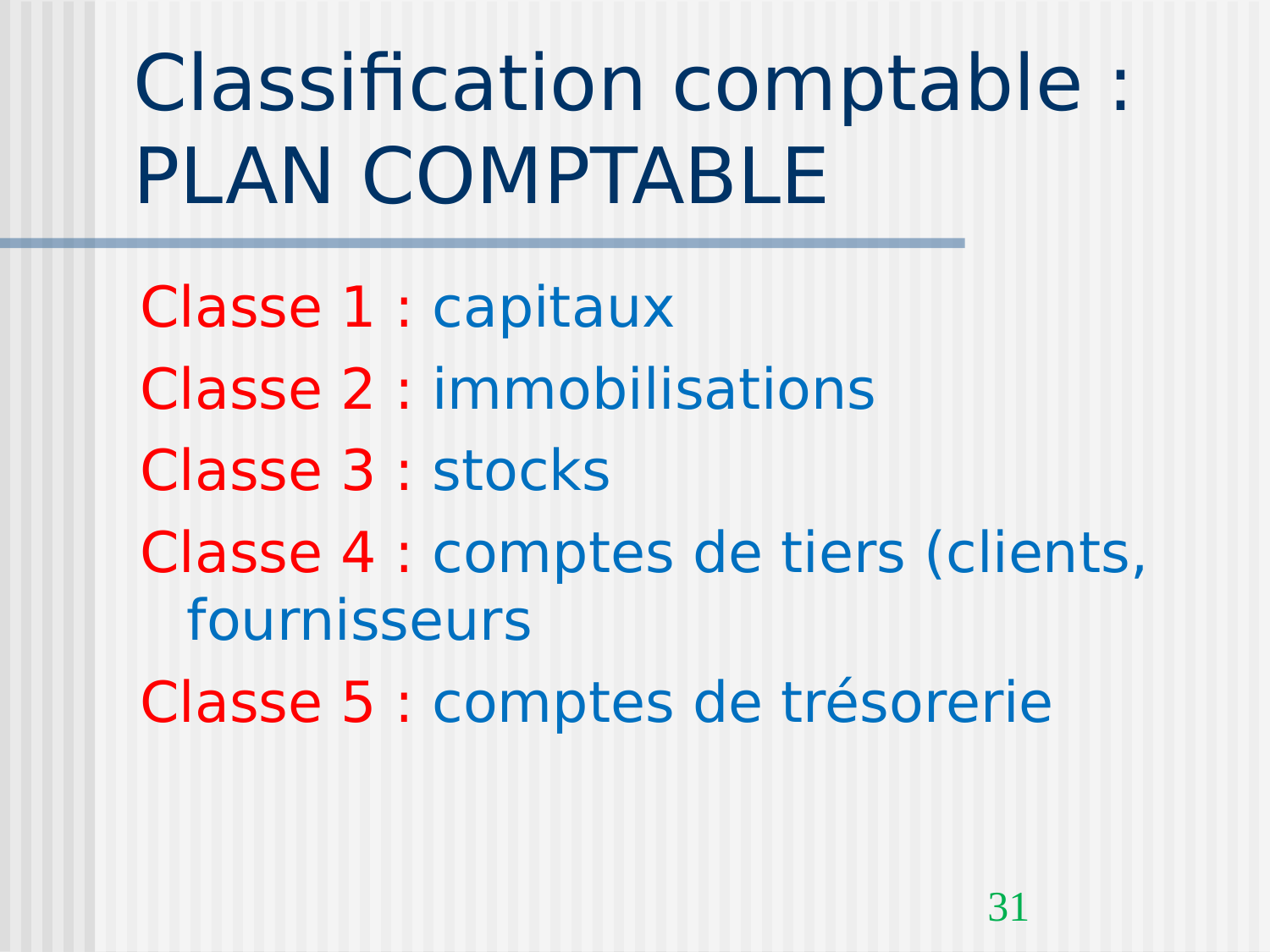

Classification comptable : PLAN COMPTABLE
Classe 1 : capitaux
Classe 2 : immobilisations
Classe 3 : stocks
Classe 4 : comptes de tiers (clients, fournisseurs
Classe 5 : comptes de trésorerie
31